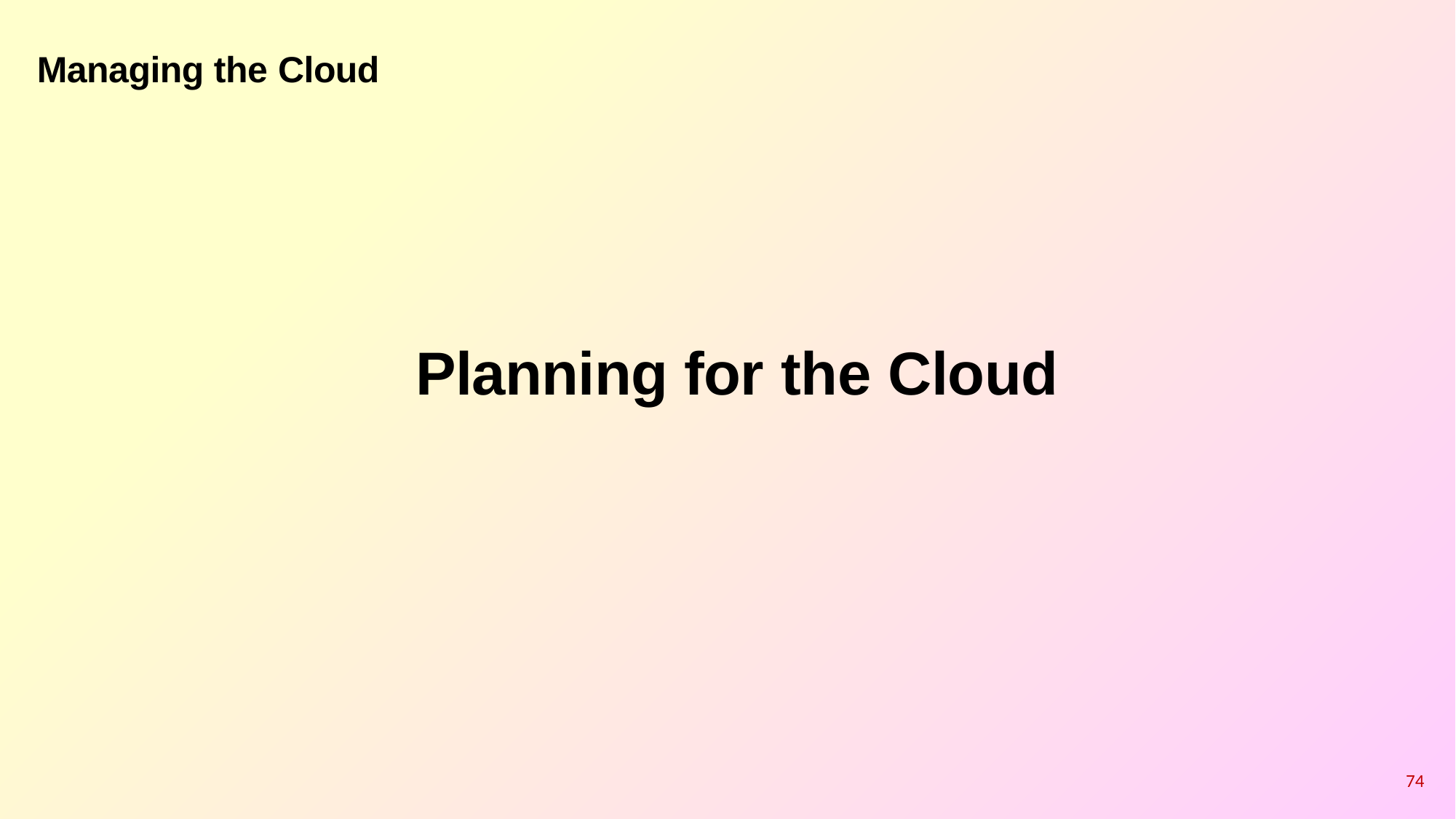

Managing the Cloud
Planning for the Cloud
74